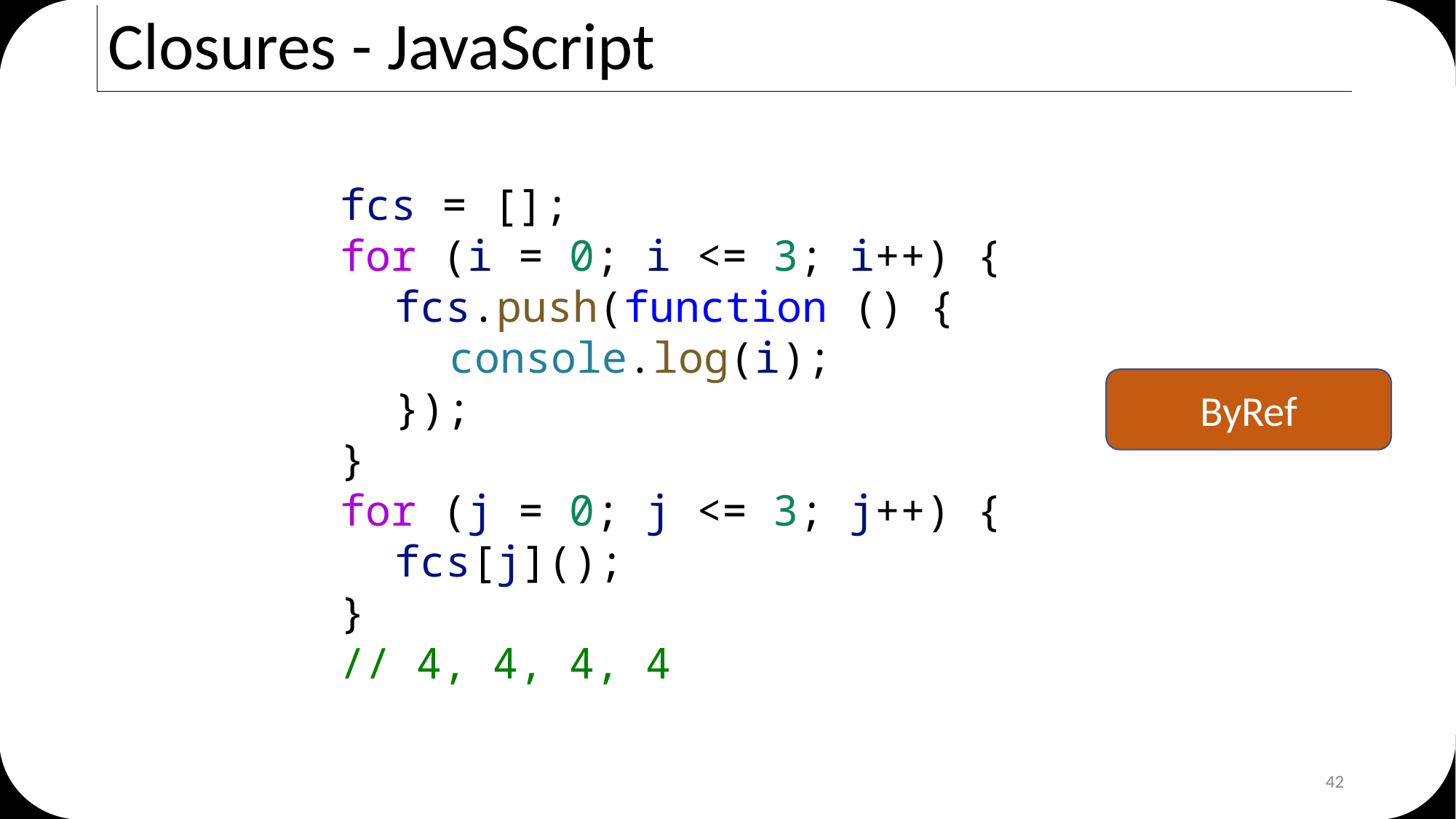

# Closures - JavaScript
fcs = [];
for (i = 0; i <= 3; i++) {
fcs.push(function () {
console.log(i);
});
}
for (j = 0; j <= 3; j++) {
fcs[j]();
}
// 4, 4, 4, 4
ByRef
42